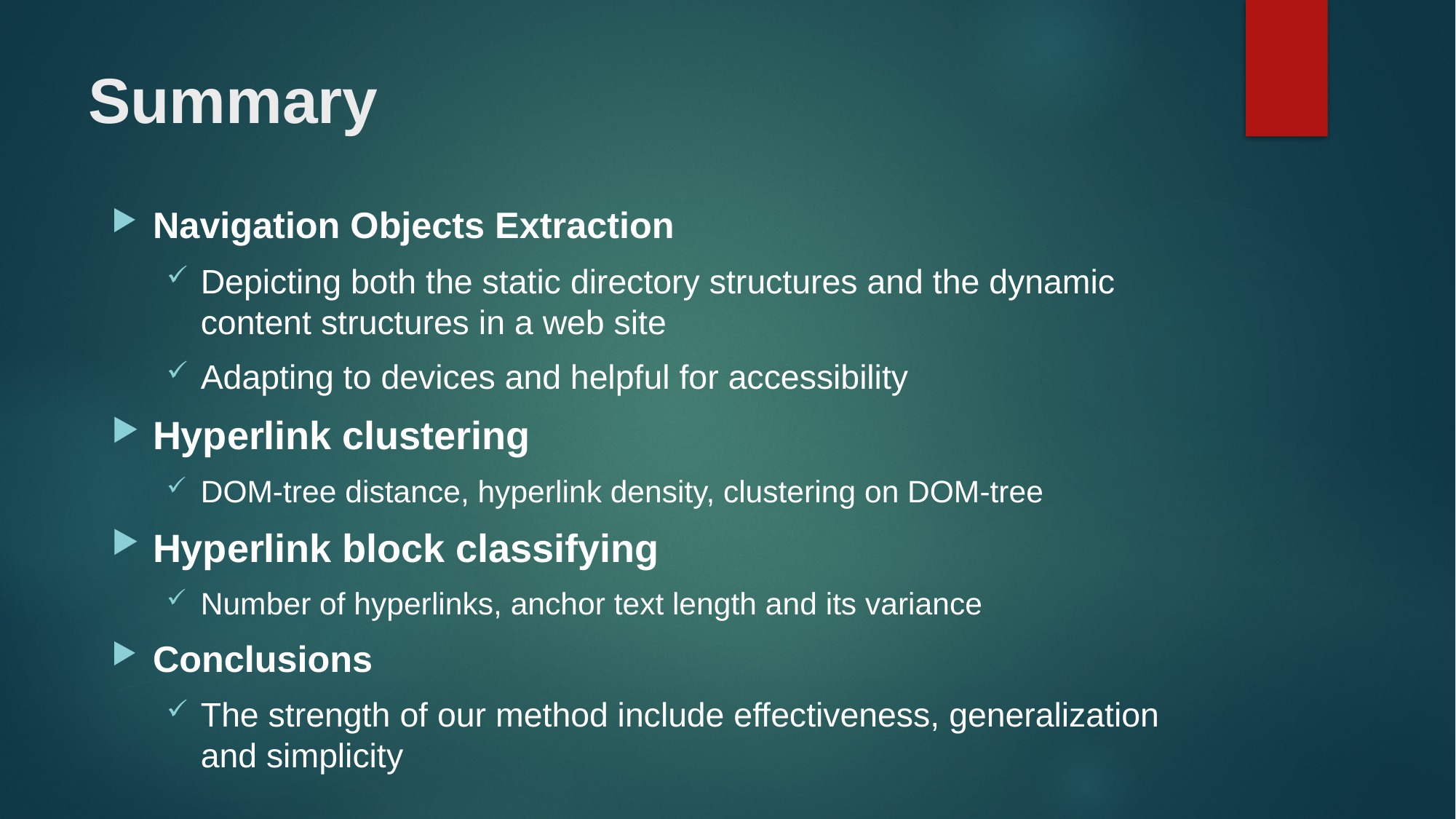

# Summary
Navigation Objects Extraction
Depicting both the static directory structures and the dynamic content structures in a web site
Adapting to devices and helpful for accessibility
Hyperlink clustering
DOM-tree distance, hyperlink density, clustering on DOM-tree
Hyperlink block classifying
Number of hyperlinks, anchor text length and its variance
Conclusions
The strength of our method include effectiveness, generalization and simplicity